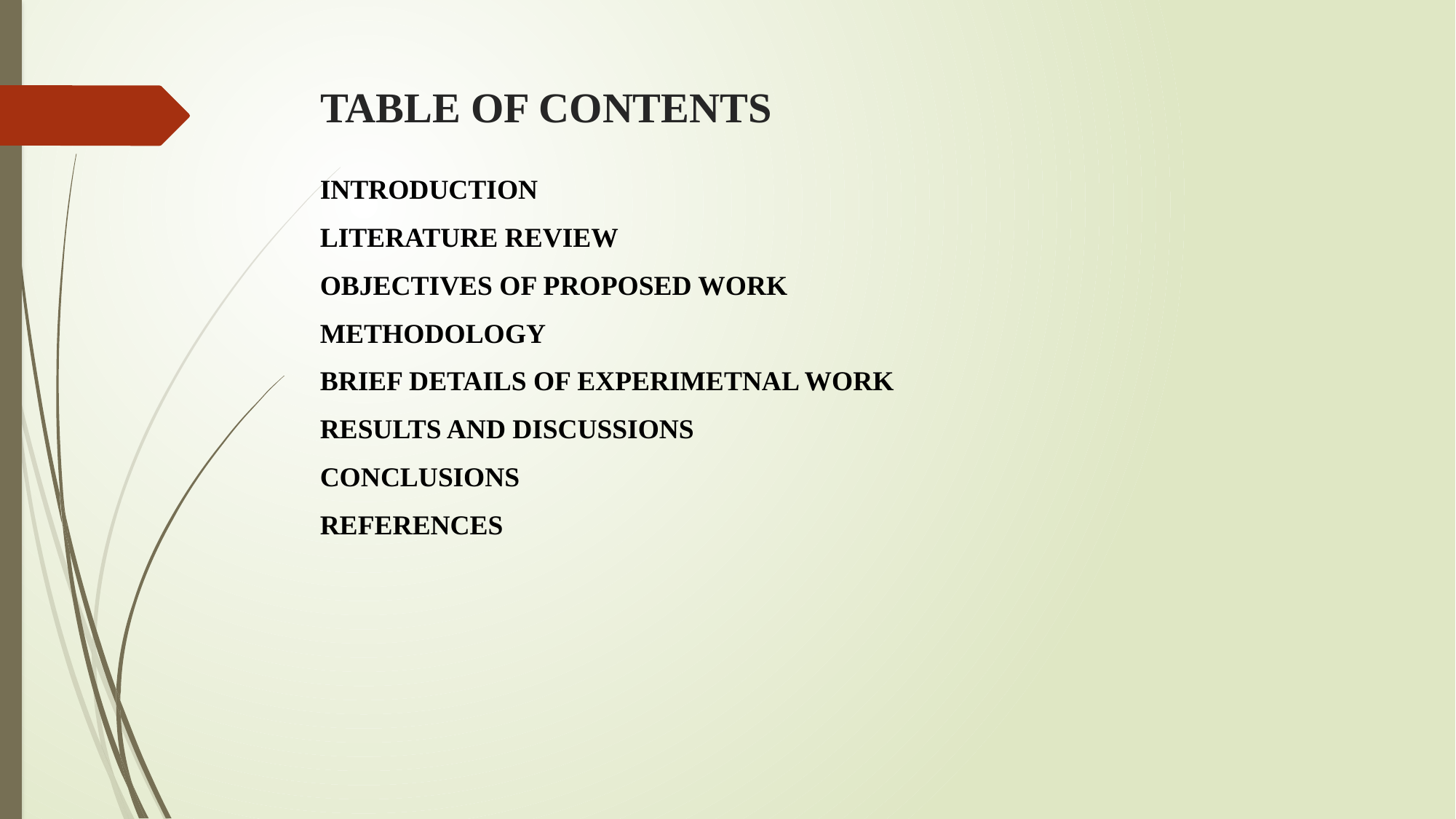

# TABLE OF CONTENTS
INTRODUCTION
LITERATURE REVIEW
OBJECTIVES OF PROPOSED WORK
METHODOLOGY
BRIEF DETAILS OF EXPERIMETNAL WORK
RESULTS AND DISCUSSIONS
CONCLUSIONS
REFERENCES